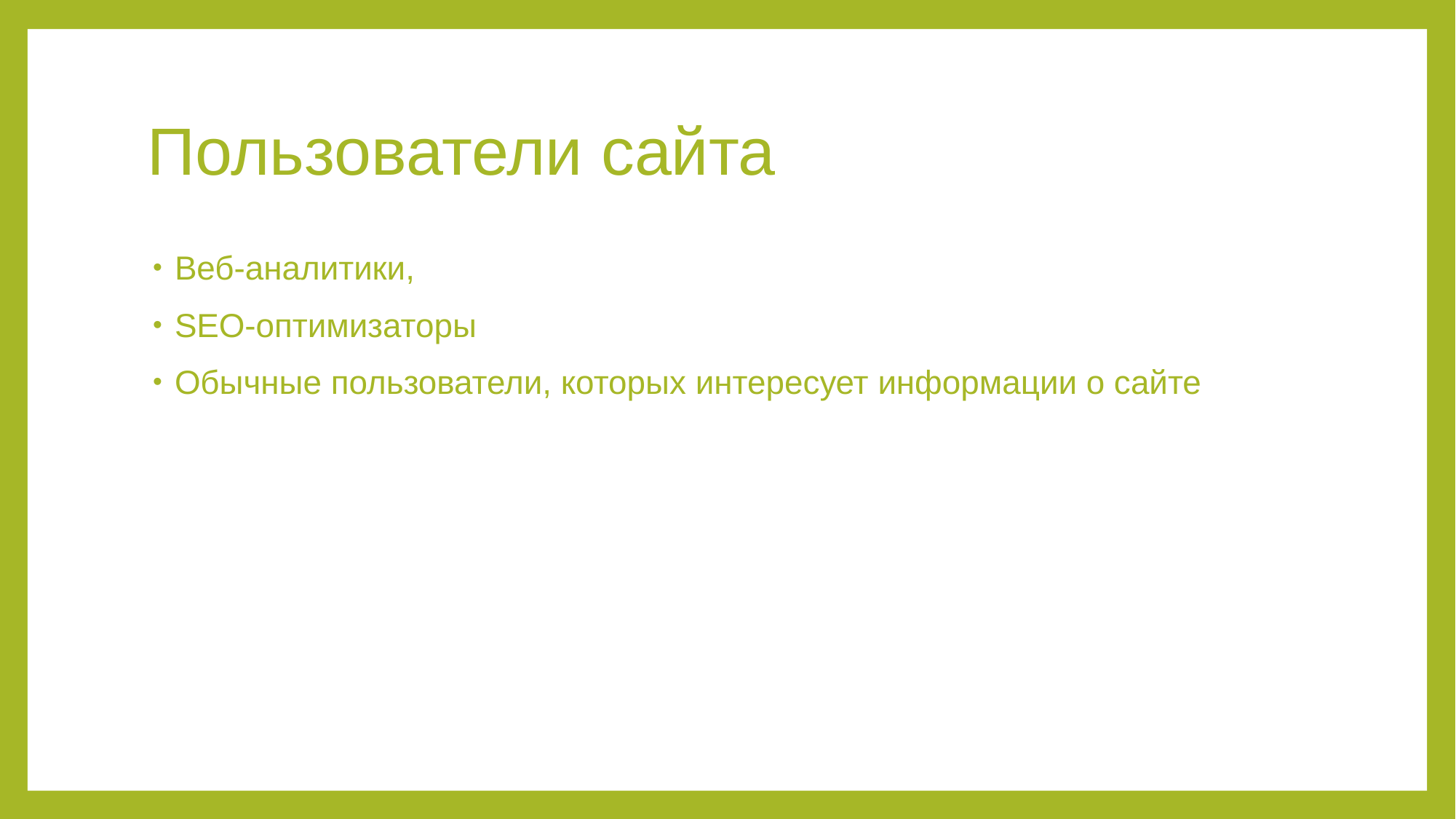

# Пользователи сайта
Веб-аналитики,
SEO-оптимизаторы
Обычные пользователи, которых интересует информации о сайте